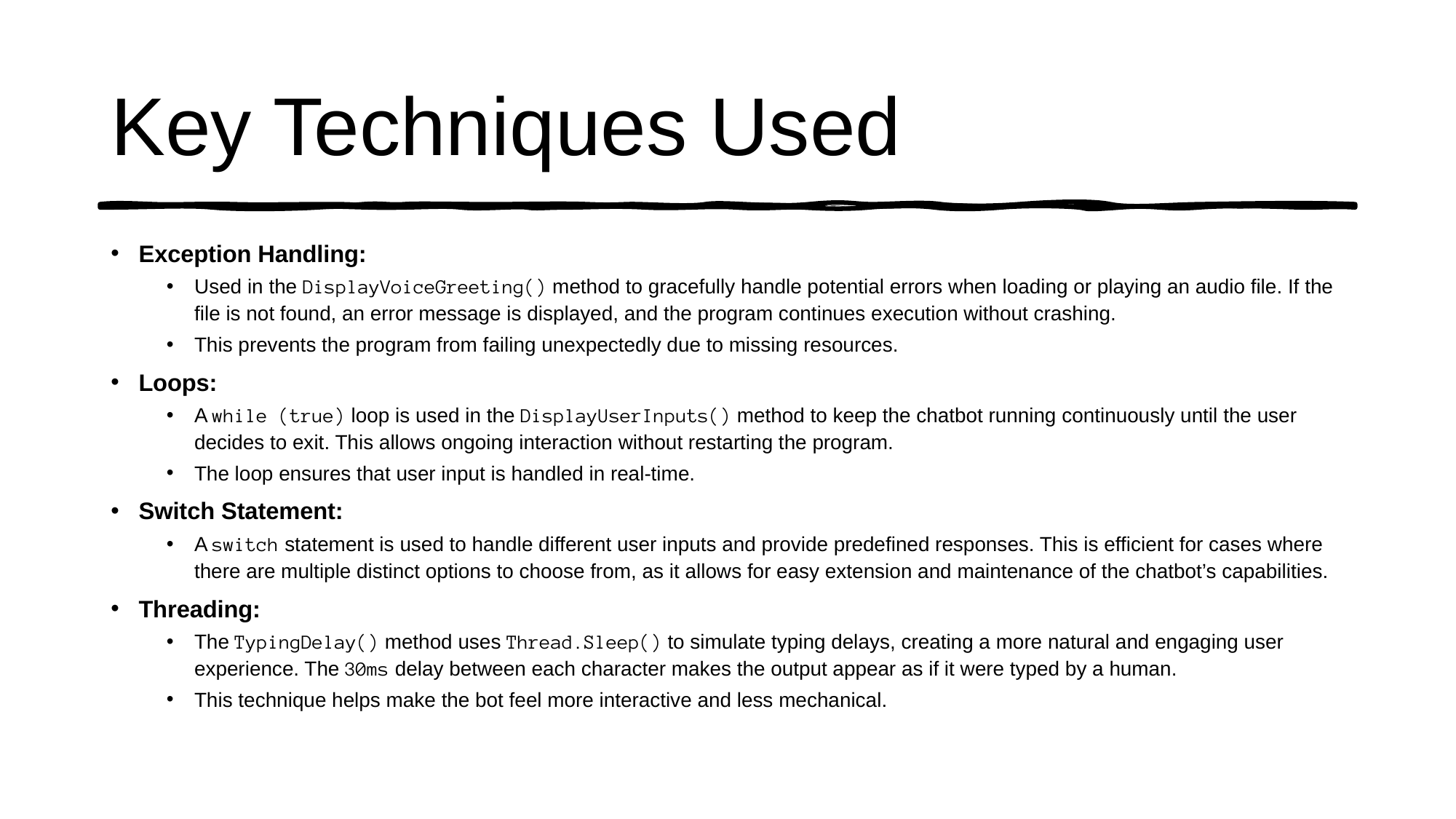

# Key Techniques Used
Exception Handling:
Used in the DisplayVoiceGreeting() method to gracefully handle potential errors when loading or playing an audio file. If the file is not found, an error message is displayed, and the program continues execution without crashing.
This prevents the program from failing unexpectedly due to missing resources.
Loops:
A while (true) loop is used in the DisplayUserInputs() method to keep the chatbot running continuously until the user decides to exit. This allows ongoing interaction without restarting the program.
The loop ensures that user input is handled in real-time.
Switch Statement:
A switch statement is used to handle different user inputs and provide predefined responses. This is efficient for cases where there are multiple distinct options to choose from, as it allows for easy extension and maintenance of the chatbot’s capabilities.
Threading:
The TypingDelay() method uses Thread.Sleep() to simulate typing delays, creating a more natural and engaging user experience. The 30ms delay between each character makes the output appear as if it were typed by a human.
This technique helps make the bot feel more interactive and less mechanical.